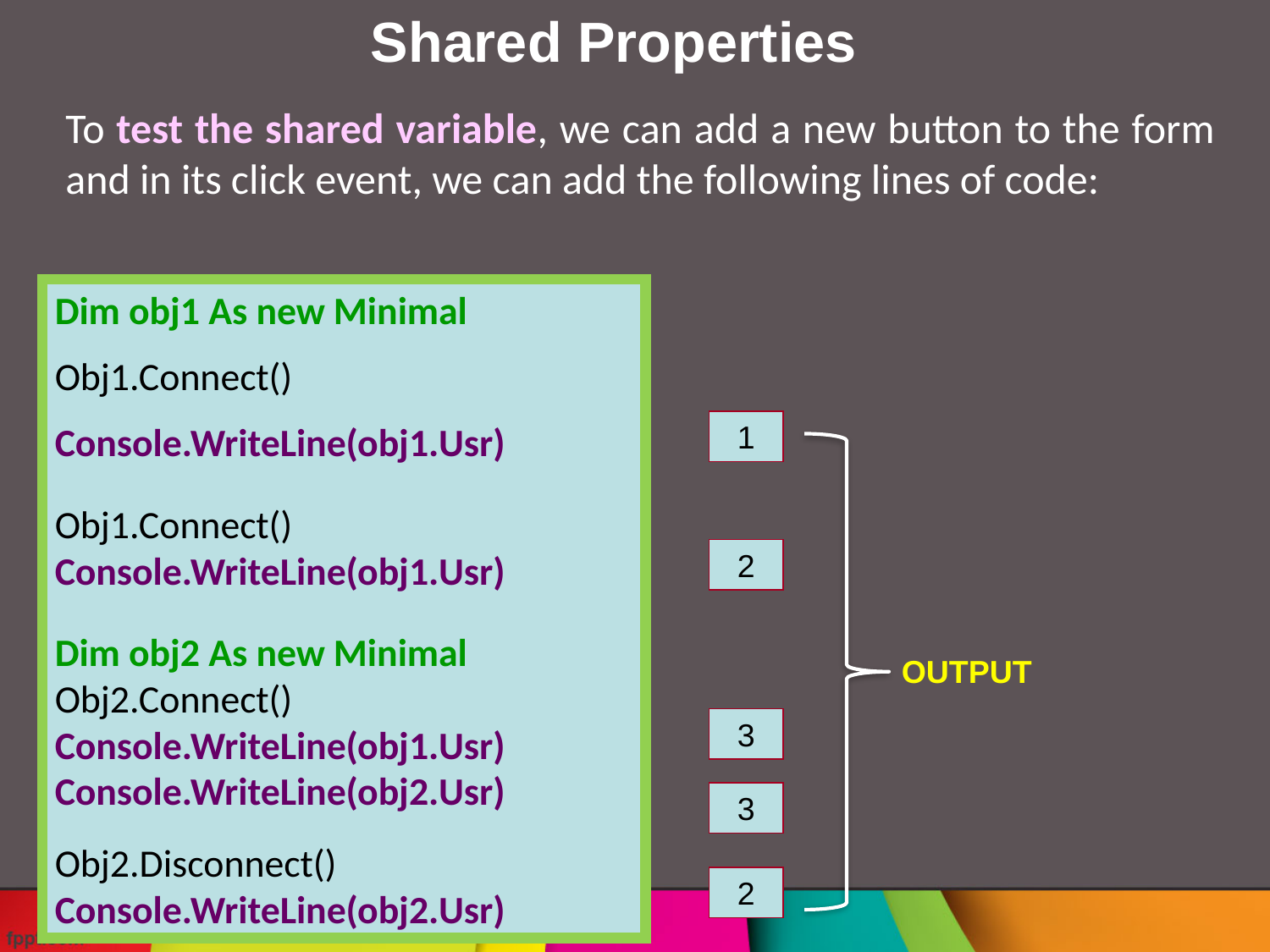

Shared Properties
To test the shared variable, we can add a new button to the form and in its click event, we can add the following lines of code:
Dim obj1 As new Minimal
Obj1.Connect()
Console.WriteLine(obj1.Usr)

Obj1.Connect()
Console.WriteLine(obj1.Usr)

Dim obj2 As new Minimal
Obj2.Connect()
Console.WriteLine(obj1.Usr)
Console.WriteLine(obj2.Usr)

Obj2.Disconnect()
Console.WriteLine(obj2.Usr)
1

2
OUTPUT
3
3
2